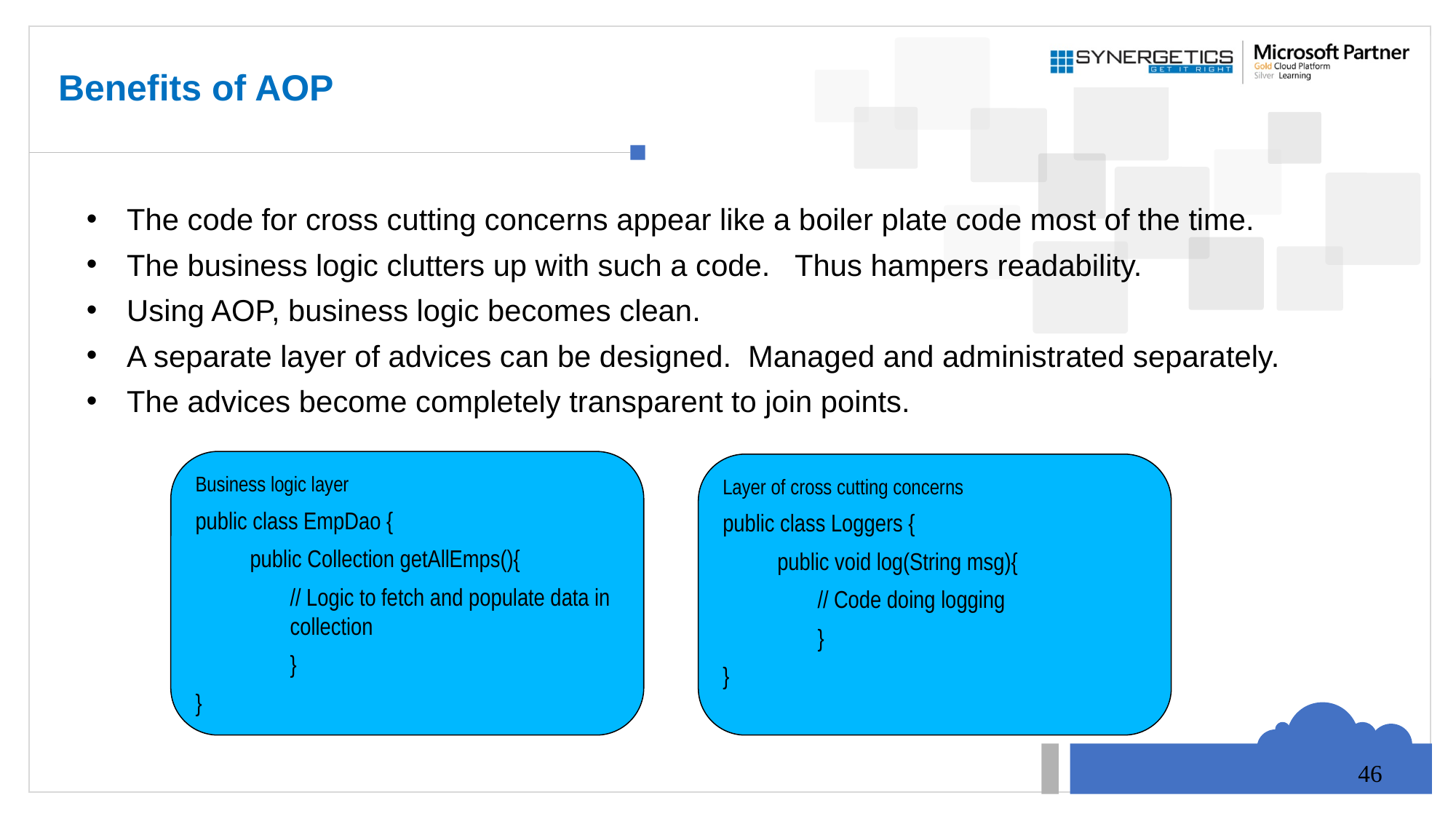

# Benefits of AOP
The code for cross cutting concerns appear like a boiler plate code most of the time.
The business logic clutters up with such a code.   Thus hampers readability.
Using AOP, business logic becomes clean.
A separate layer of advices can be designed.  Managed and administrated separately.
The advices become completely transparent to join points.
Business logic layer
public class EmpDao {
public Collection getAllEmps(){
	// Logic to fetch and populate data in collection
	}
}
Layer of cross cutting concerns
public class Loggers {
public void log(String msg){
	// Code doing logging
	}
}